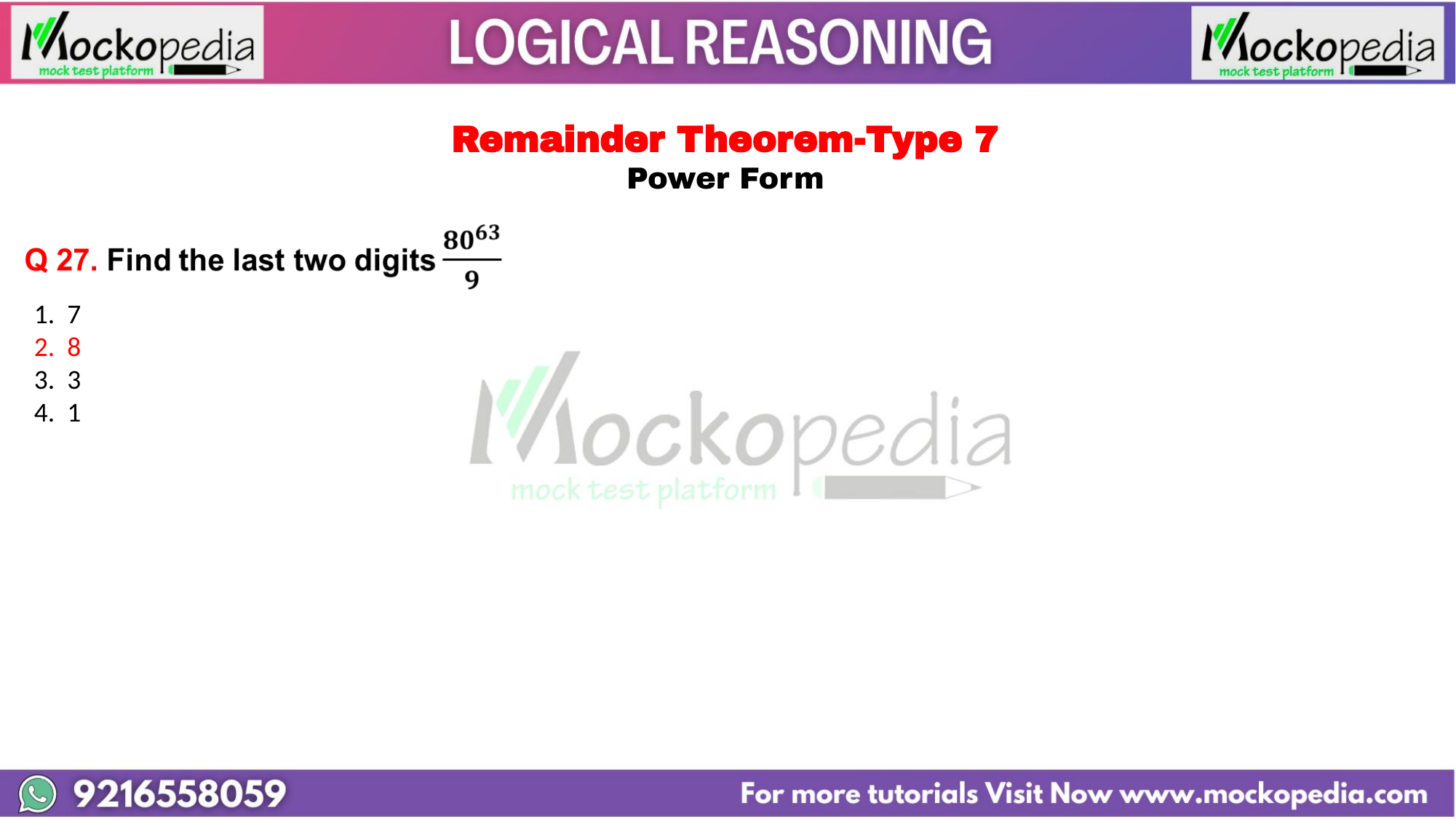

Remainder Theorem-Type 7
Power Form

1.  7
2.  8
3.  3
4.  1